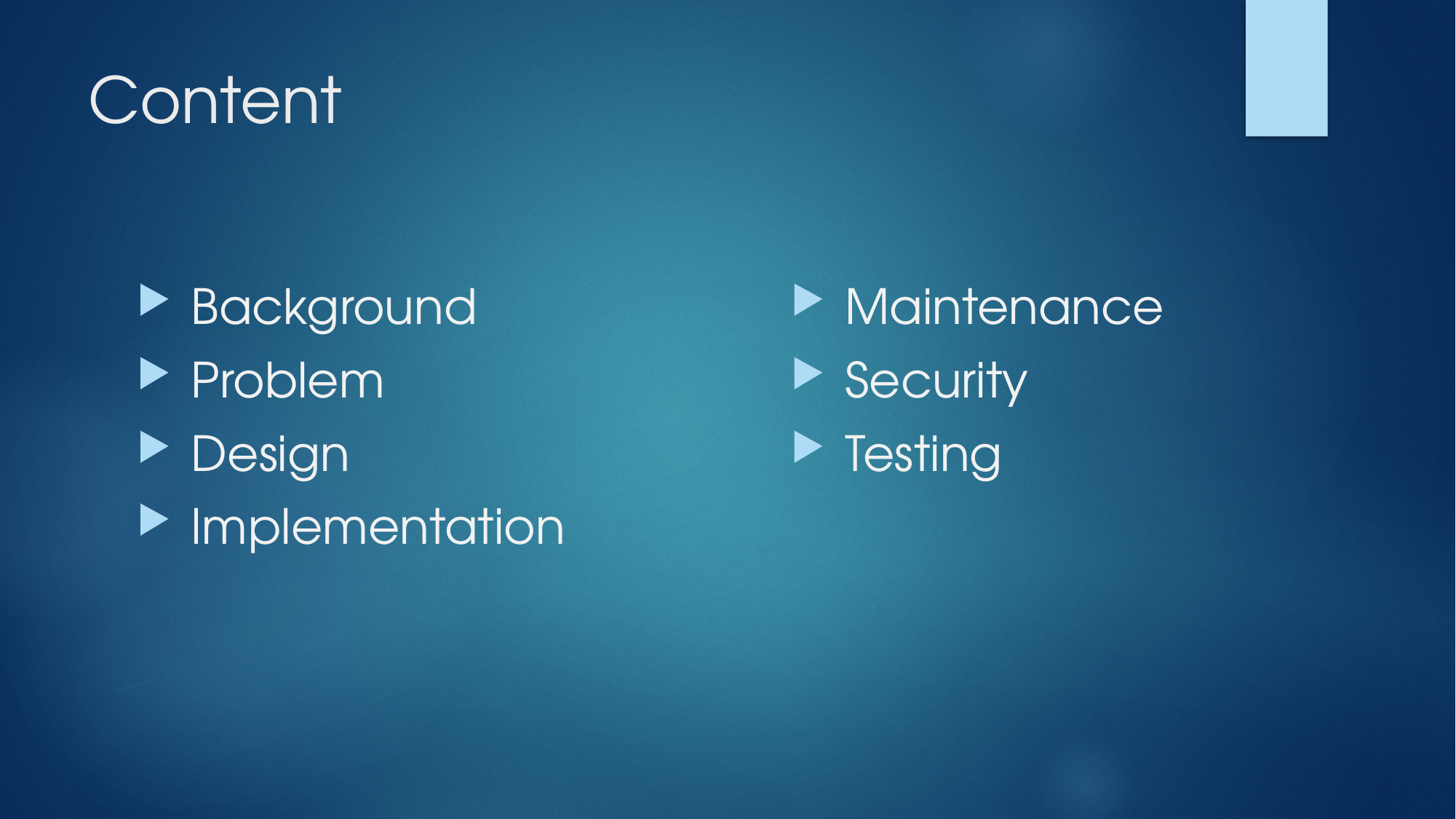

# Content
 Background
 Problem
 Design
 Implementation
 Maintenance
 Security
 Testing